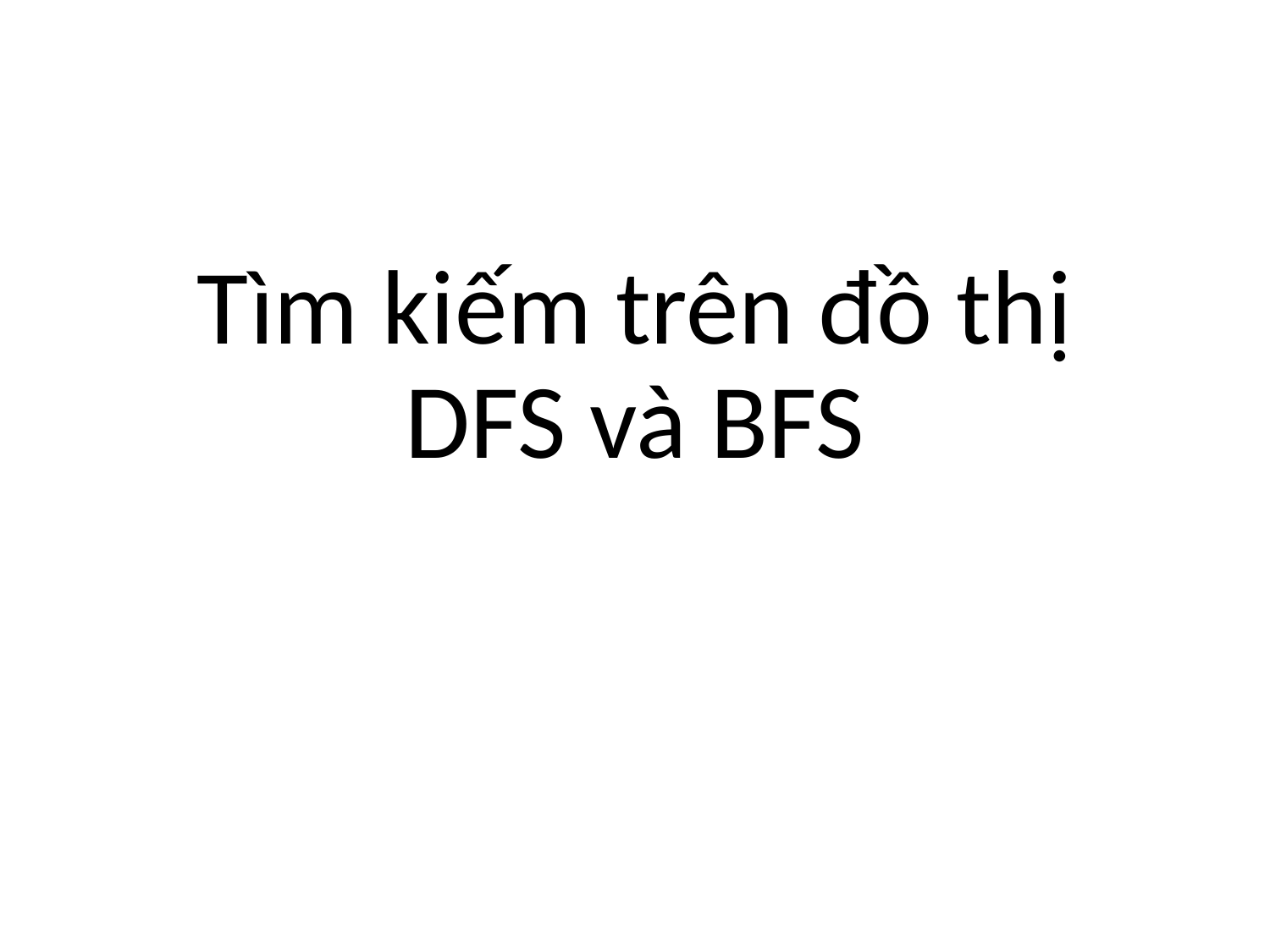

# Tìm kiếm trên đồ thị DFS và BFS